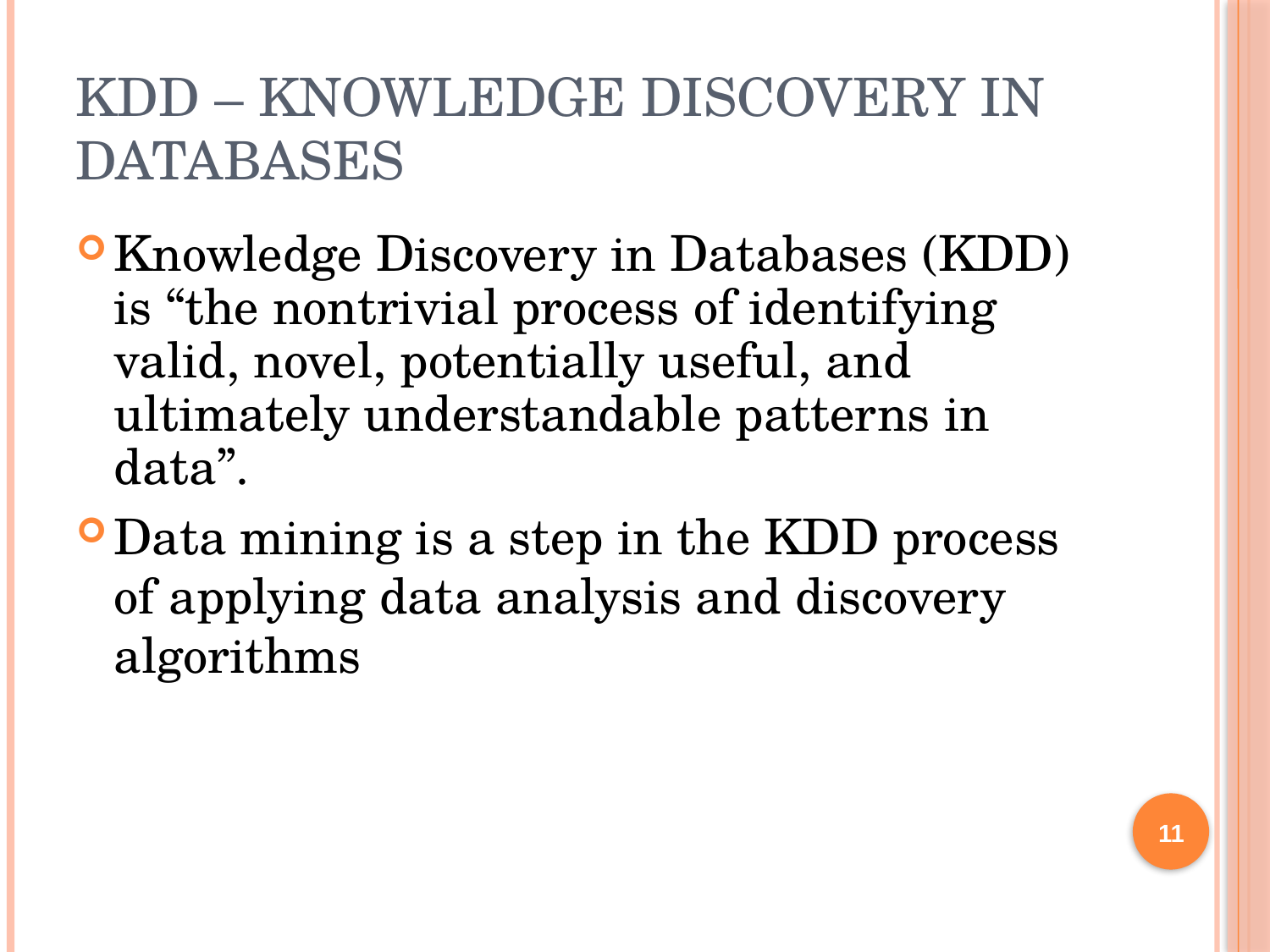

# KDD – Knowledge Discovery In Databases
Knowledge Discovery in Databases (KDD) is “the nontrivial process of identifying valid, novel, potentially useful, and ultimately understandable patterns in data”.
Data mining is a step in the KDD process of applying data analysis and discovery algorithms

11